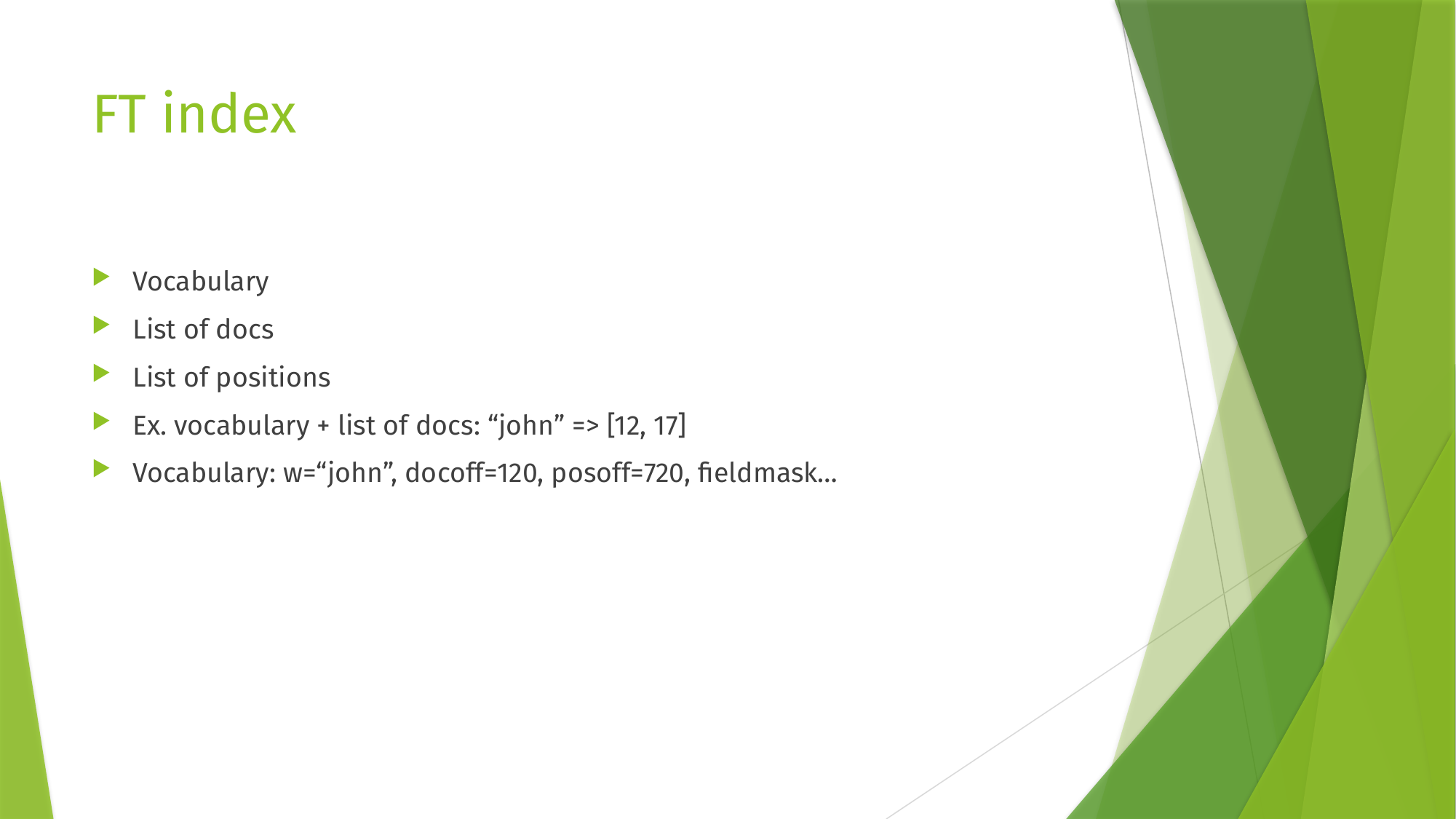

# FT index
Vocabulary
List of docs
List of positions
Ex. vocabulary + list of docs: “john” => [12, 17]
Vocabulary: w=“john”, docoff=120, posoff=720, fieldmask…